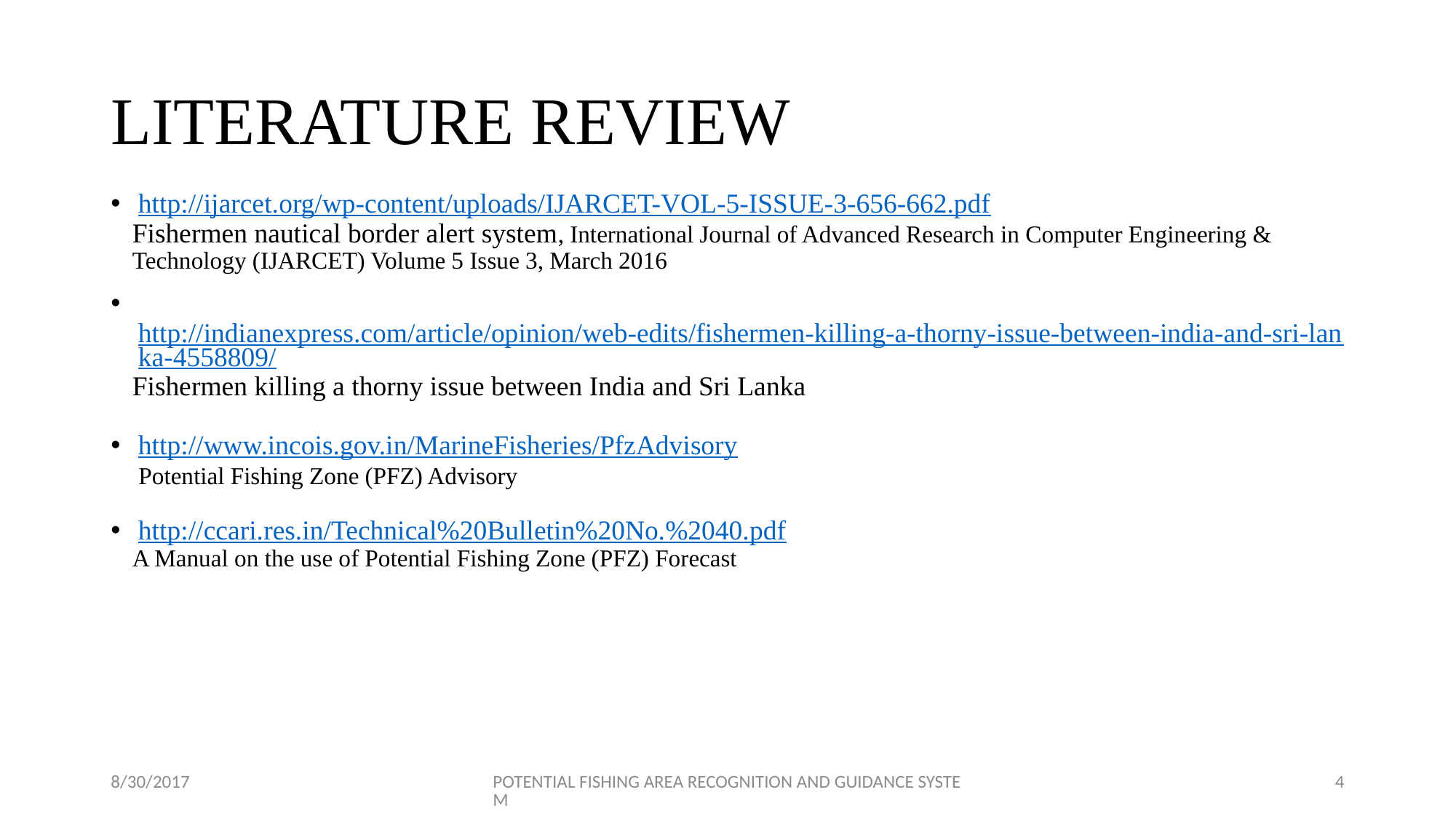

# LITERATURE REVIEW
http://ijarcet.org/wp-content/uploads/IJARCET-VOL-5-ISSUE-3-656-662.pdf
Fishermen nautical border alert system, International Journal of Advanced Research in Computer Engineering & Technology (IJARCET) Volume 5 Issue 3, March 2016
 http://indianexpress.com/article/opinion/web-edits/fishermen-killing-a-thorny-issue-between-india-and-sri-lanka-4558809/
Fishermen killing a thorny issue between India and Sri Lanka

http://www.incois.gov.in/MarineFisheries/PfzAdvisory
    Potential Fishing Zone (PFZ) Advisory

http://ccari.res.in/Technical%20Bulletin%20No.%2040.pdf
A Manual on the use of Potential Fishing Zone (PFZ) Forecast

8/30/2017
POTENTIAL FISHING AREA RECOGNITION AND GUIDANCE SYSTEM
4